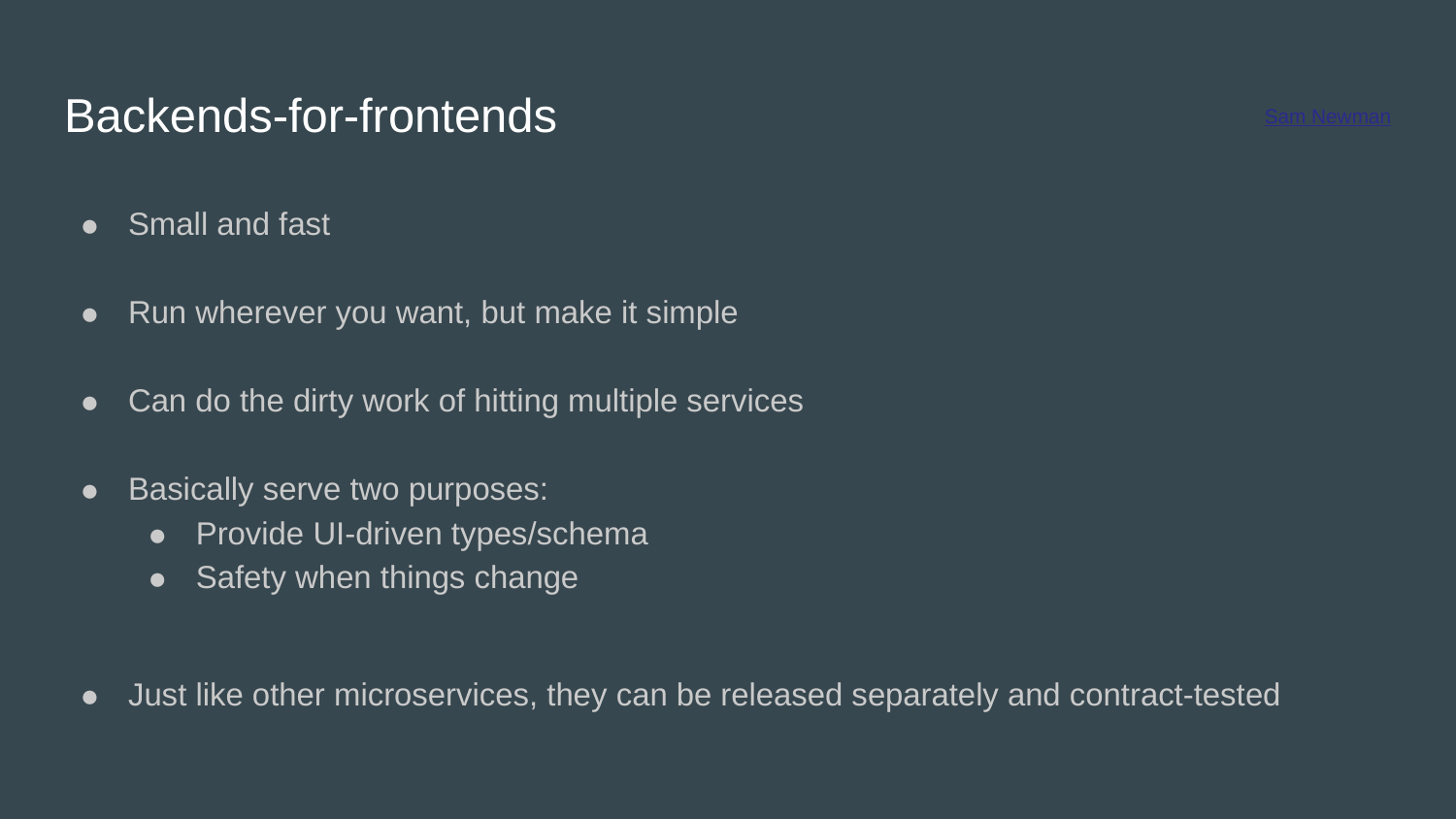

# Backends-for-frontends
Sam Newman
Small and fast

Run wherever you want, but make it simple

Can do the dirty work of hitting multiple services

Basically serve two purposes:
Provide UI-driven types/schema
Safety when things change

Just like other microservices, they can be released separately and contract-tested